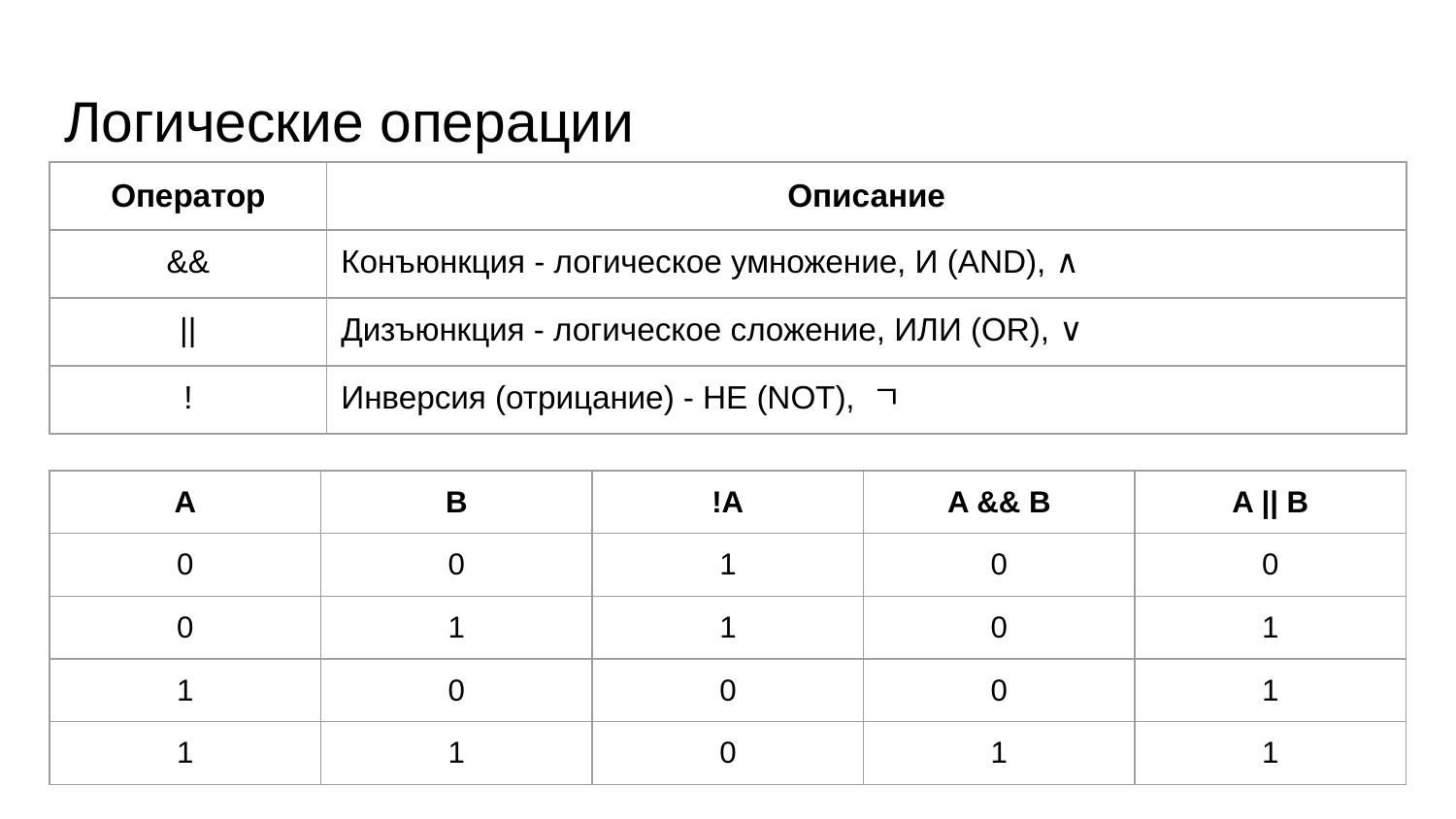

# Логические операции
| Оператор | Описание |
| --- | --- |
| && | Конъюнкция - логическое умножение, И (AND), ∧ |
| || | Дизъюнкция - логическое сложение, ИЛИ (OR), ∨ |
| ! | Инверсия (отрицание) - НЕ (NOT), ㄱ |
| A | B | !A | A && B | A || B |
| --- | --- | --- | --- | --- |
| 0 | 0 | 1 | 0 | 0 |
| 0 | 1 | 1 | 0 | 1 |
| 1 | 0 | 0 | 0 | 1 |
| 1 | 1 | 0 | 1 | 1 |